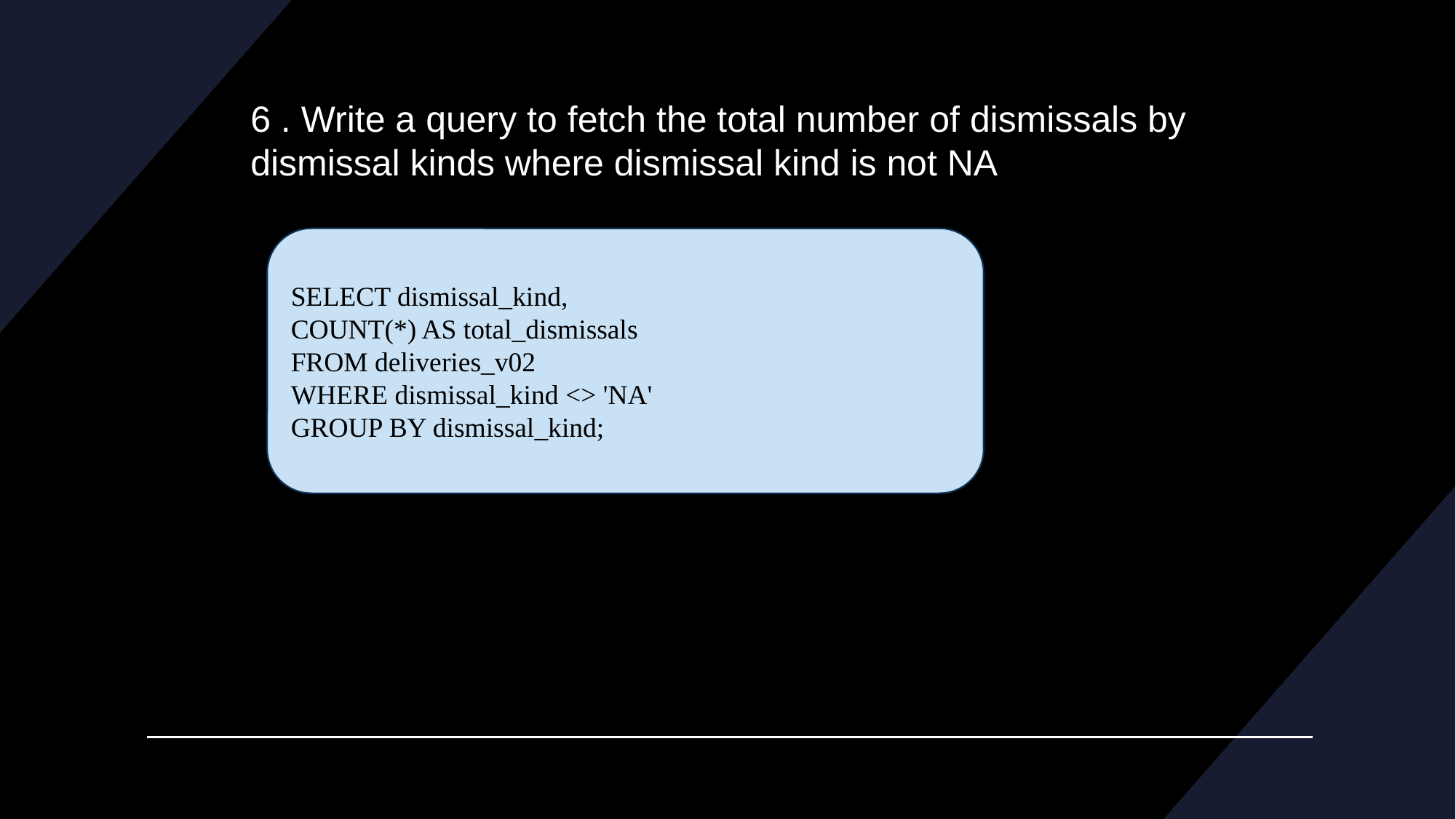

# 6 . Write a query to fetch the total number of dismissals by dismissal kinds where dismissal kind is not NA
SELECT dismissal_kind,
COUNT(*) AS total_dismissals
FROM deliveries_v02
WHERE dismissal_kind <> 'NA'
GROUP BY dismissal_kind;